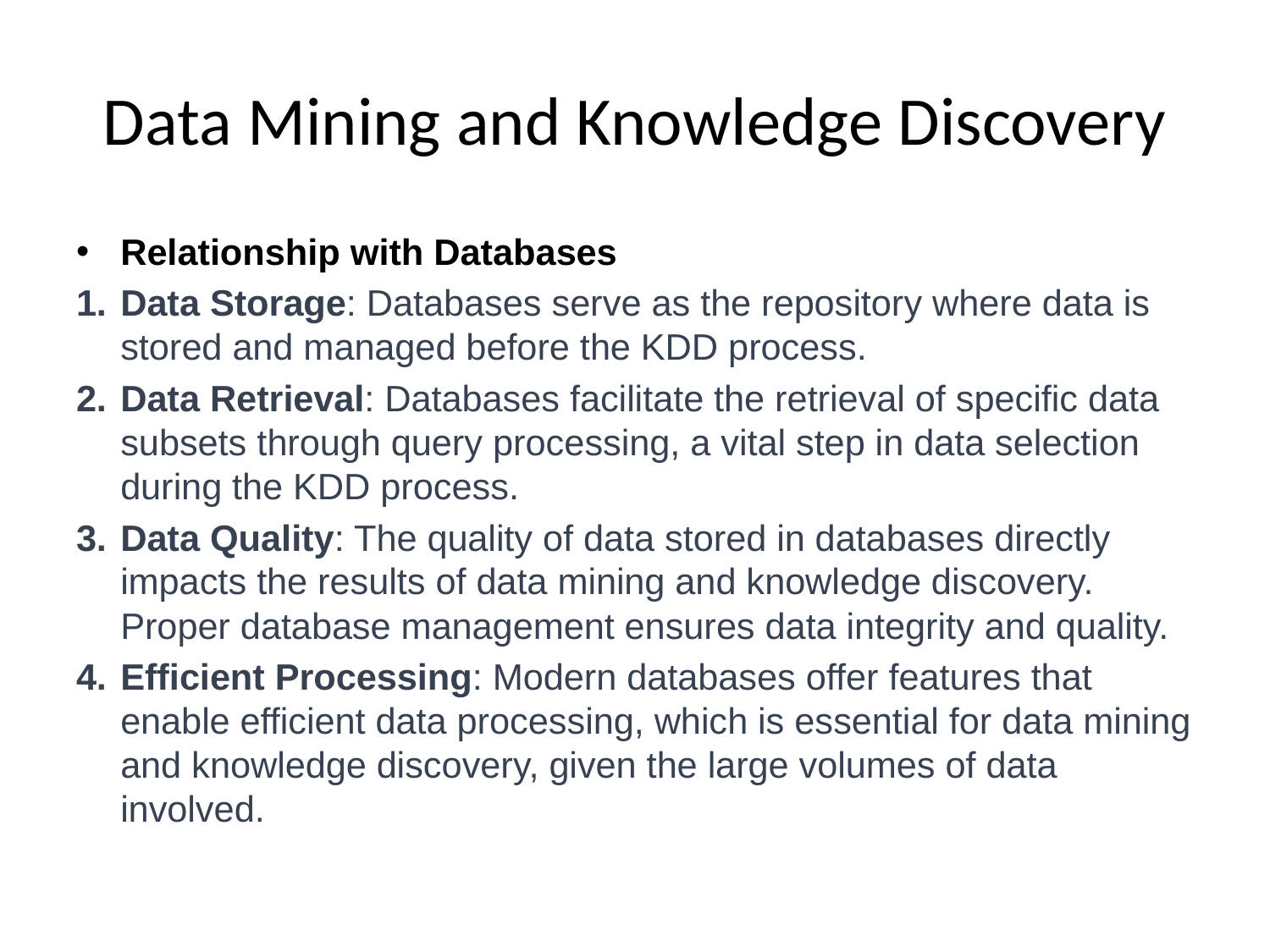

# Data Mining and Knowledge Discovery
Relationship with Databases
Data Storage: Databases serve as the repository where data is stored and managed before the KDD process.
Data Retrieval: Databases facilitate the retrieval of specific data subsets through query processing, a vital step in data selection during the KDD process.
Data Quality: The quality of data stored in databases directly impacts the results of data mining and knowledge discovery. Proper database management ensures data integrity and quality.
Efficient Processing: Modern databases offer features that enable efficient data processing, which is essential for data mining and knowledge discovery, given the large volumes of data involved.